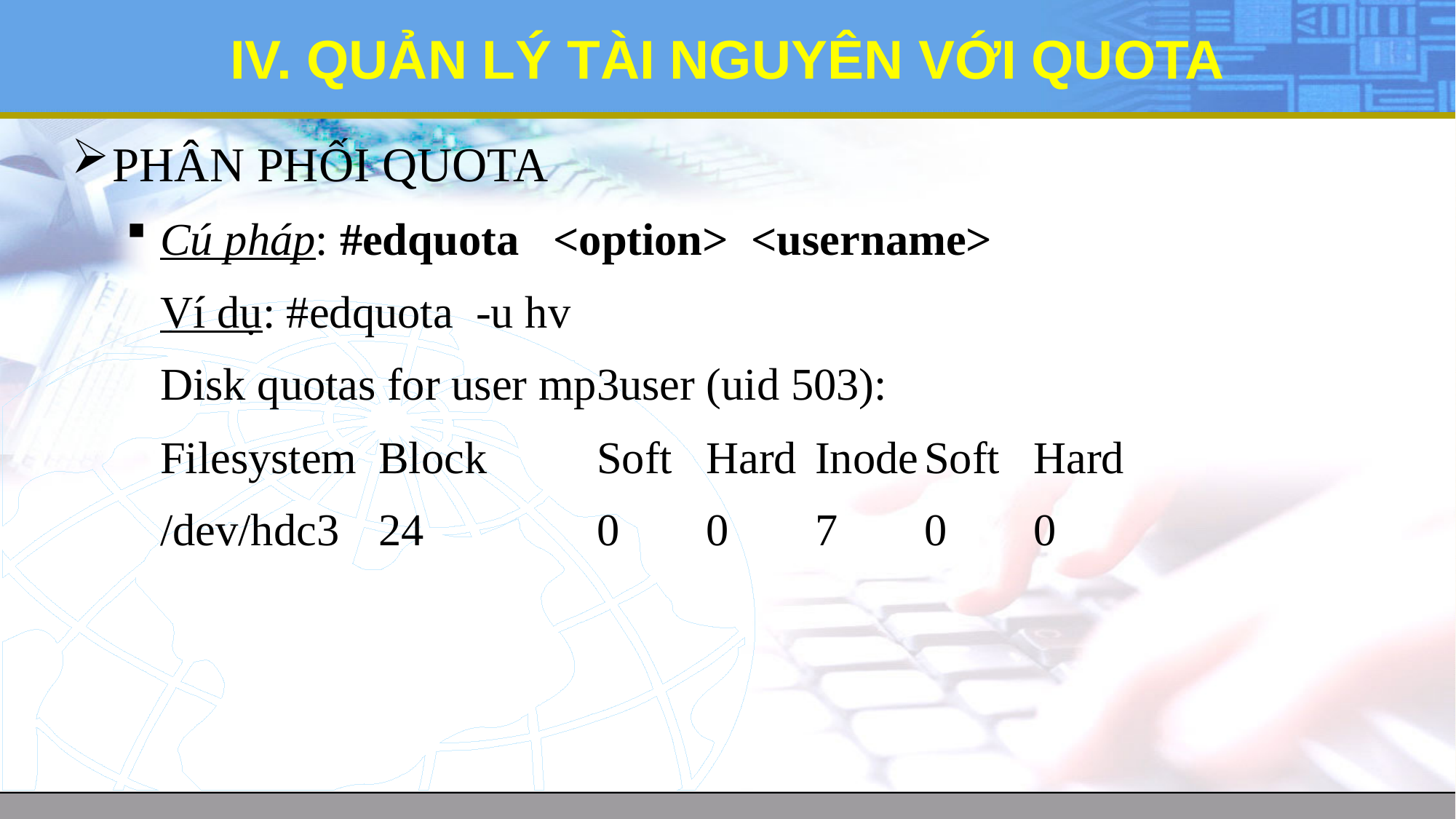

# IV. QUẢN LÝ TÀI NGUYÊN VỚI QUOTA
PHÂN PHỐI QUOTA
Cú pháp: #edquota   <option>  <username>
	Ví dụ: #edquota  -u hv
	Disk quotas for user mp3user (uid 503):
	Filesystem	Block 	Soft	Hard	Inode	Soft	Hard
	/dev/hdc3	24		0	0	7	0	0